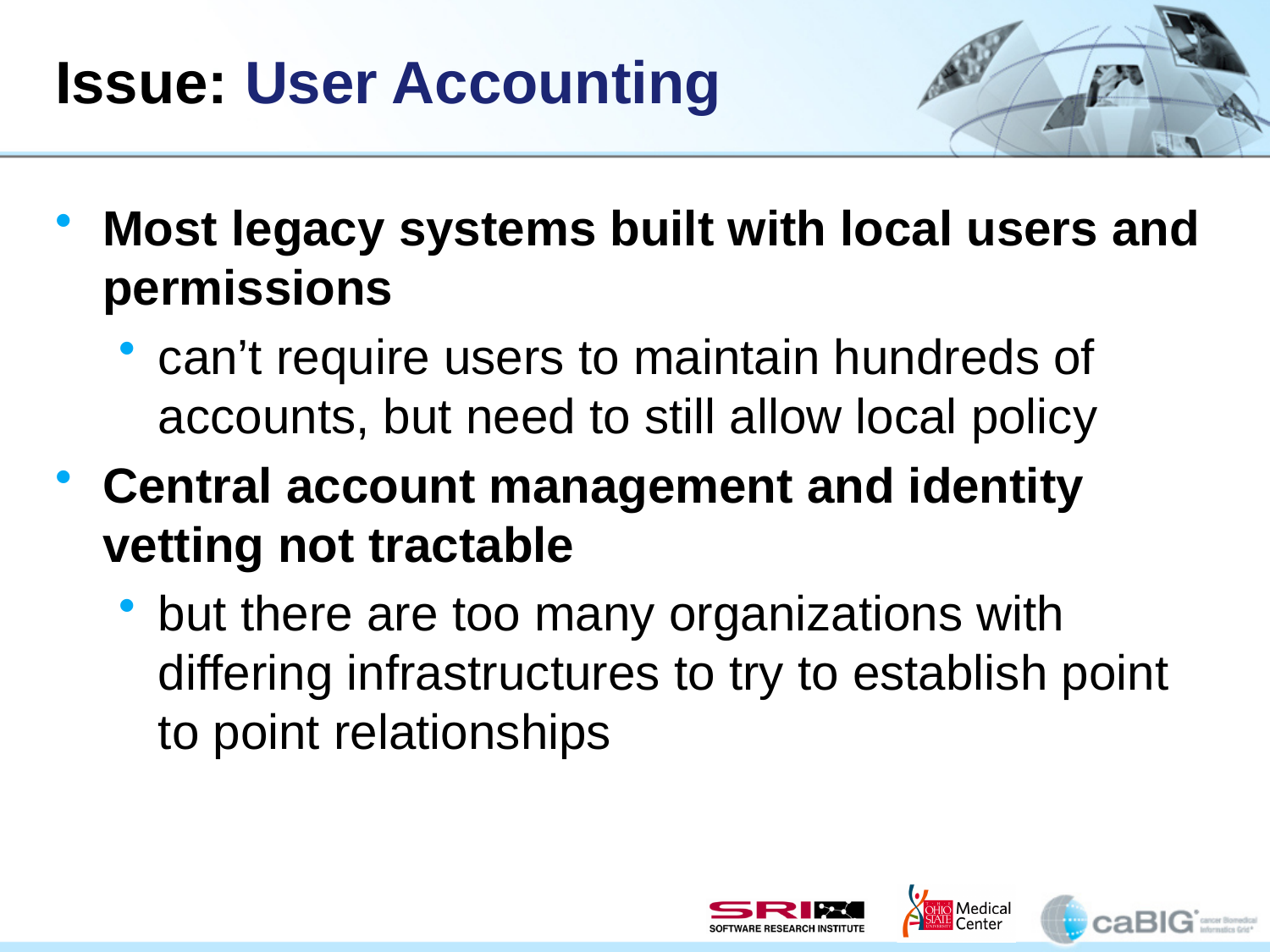

# Issue: User Accounting
Most legacy systems built with local users and permissions
can’t require users to maintain hundreds of accounts, but need to still allow local policy
Central account management and identity vetting not tractable
but there are too many organizations with differing infrastructures to try to establish point to point relationships